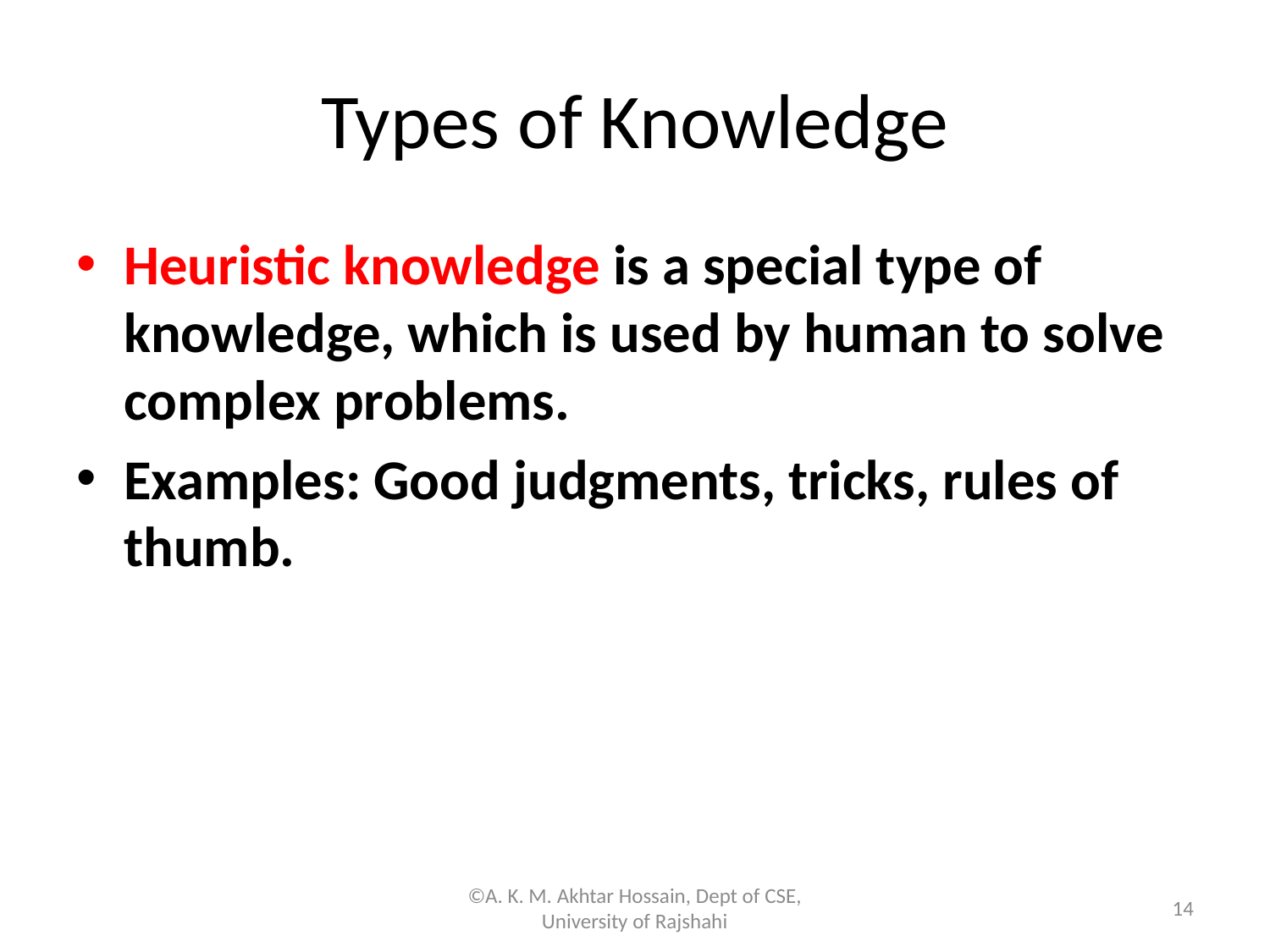

# Types of Knowledge
Heuristic knowledge is a special type of knowledge, which is used by human to solve complex problems.
Examples: Good judgments, tricks, rules of thumb.
©A. K. M. Akhtar Hossain, Dept of CSE, University of Rajshahi
14